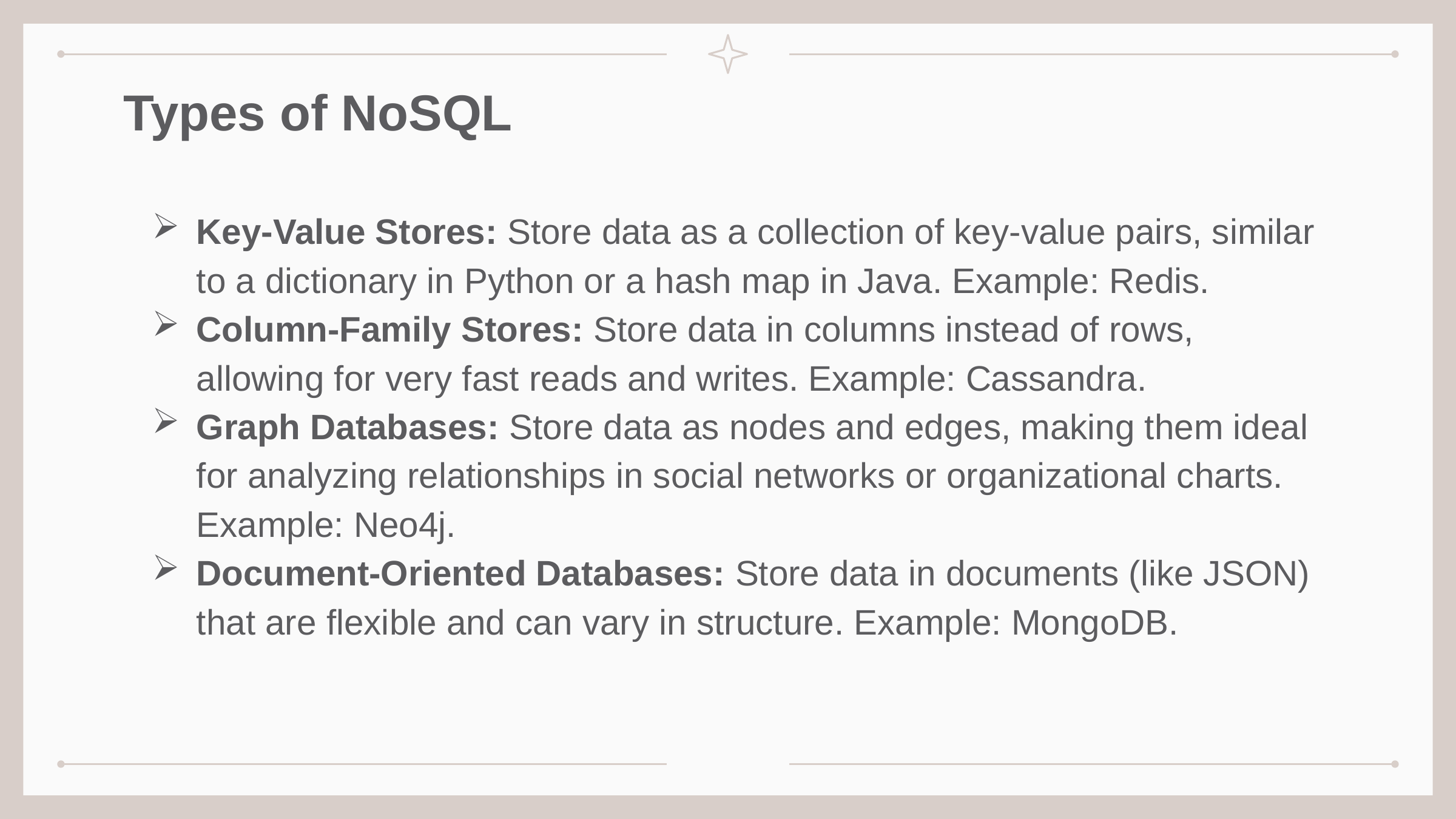

# Types of NoSQL
Key-Value Stores: Store data as a collection of key-value pairs, similar to a dictionary in Python or a hash map in Java. Example: Redis.
Column-Family Stores: Store data in columns instead of rows, allowing for very fast reads and writes. Example: Cassandra.
Graph Databases: Store data as nodes and edges, making them ideal for analyzing relationships in social networks or organizational charts. Example: Neo4j.
Document-Oriented Databases: Store data in documents (like JSON) that are flexible and can vary in structure. Example: MongoDB.